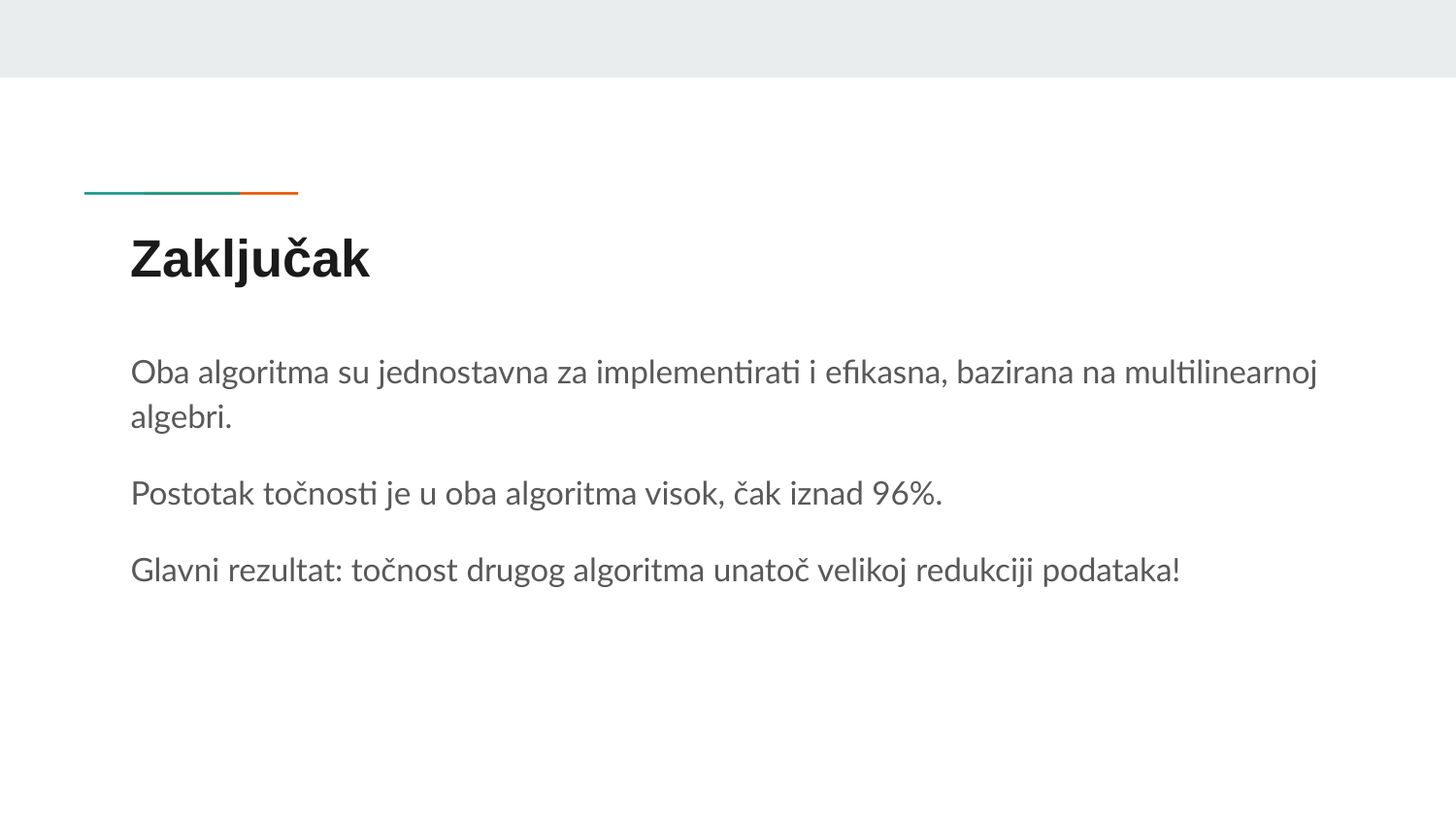

# Zaključak
Oba algoritma su jednostavna za implementirati i efikasna, bazirana na multilinearnoj algebri.
Postotak točnosti je u oba algoritma visok, čak iznad 96%.
Glavni rezultat: točnost drugog algoritma unatoč velikoj redukciji podataka!